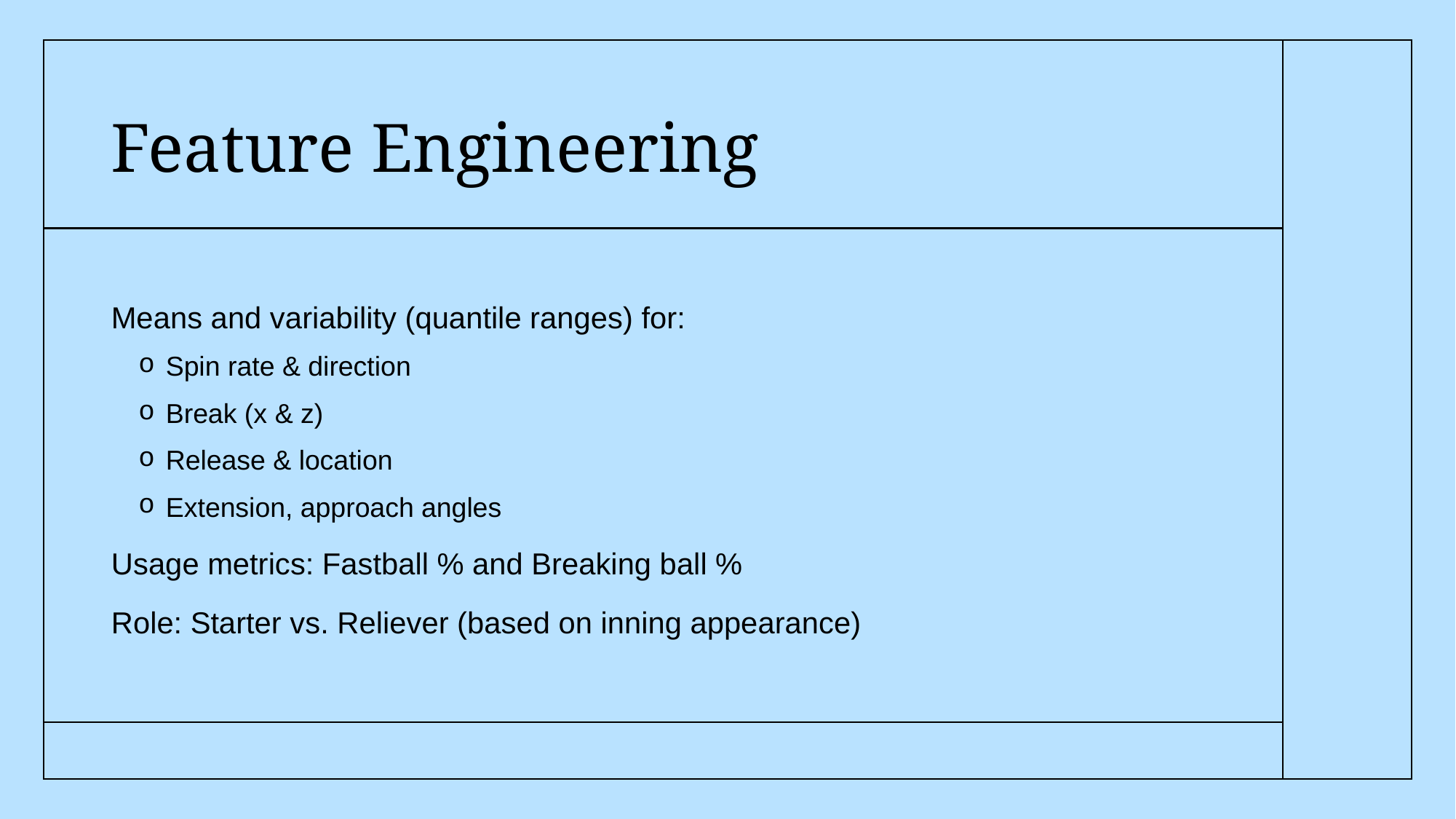

# Feature Engineering
Means and variability (quantile ranges) for:
Spin rate & direction
Break (x & z)
Release & location
Extension, approach angles
Usage metrics: Fastball % and Breaking ball %
Role: Starter vs. Reliever (based on inning appearance)